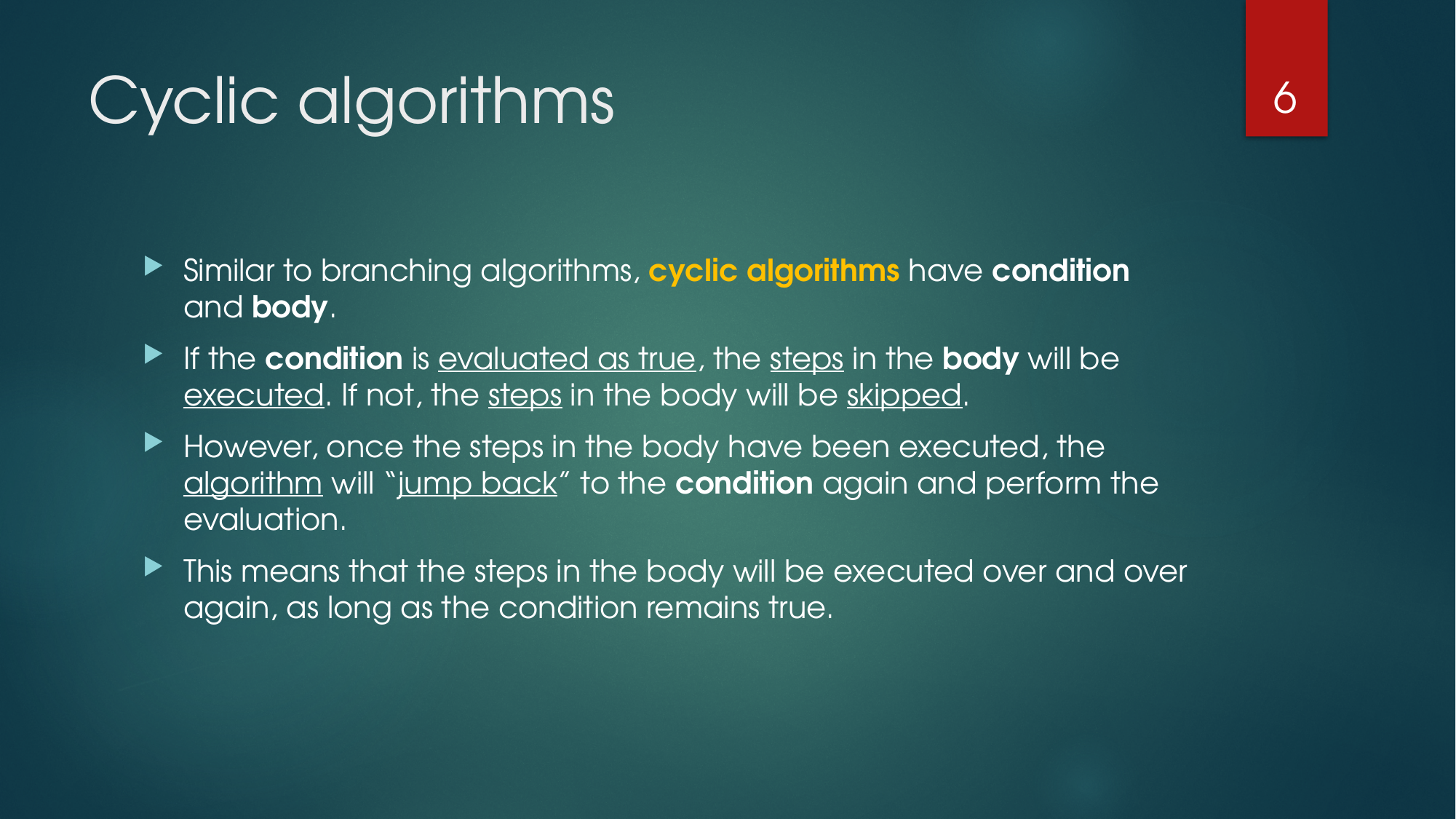

6
# Cyclic algorithms
Similar to branching algorithms, cyclic algorithms have condition and body.
If the condition is evaluated as true, the steps in the body will be executed. If not, the steps in the body will be skipped.
However, once the steps in the body have been executed, the algorithm will “jump back” to the condition again and perform the evaluation.
This means that the steps in the body will be executed over and over again, as long as the condition remains true.